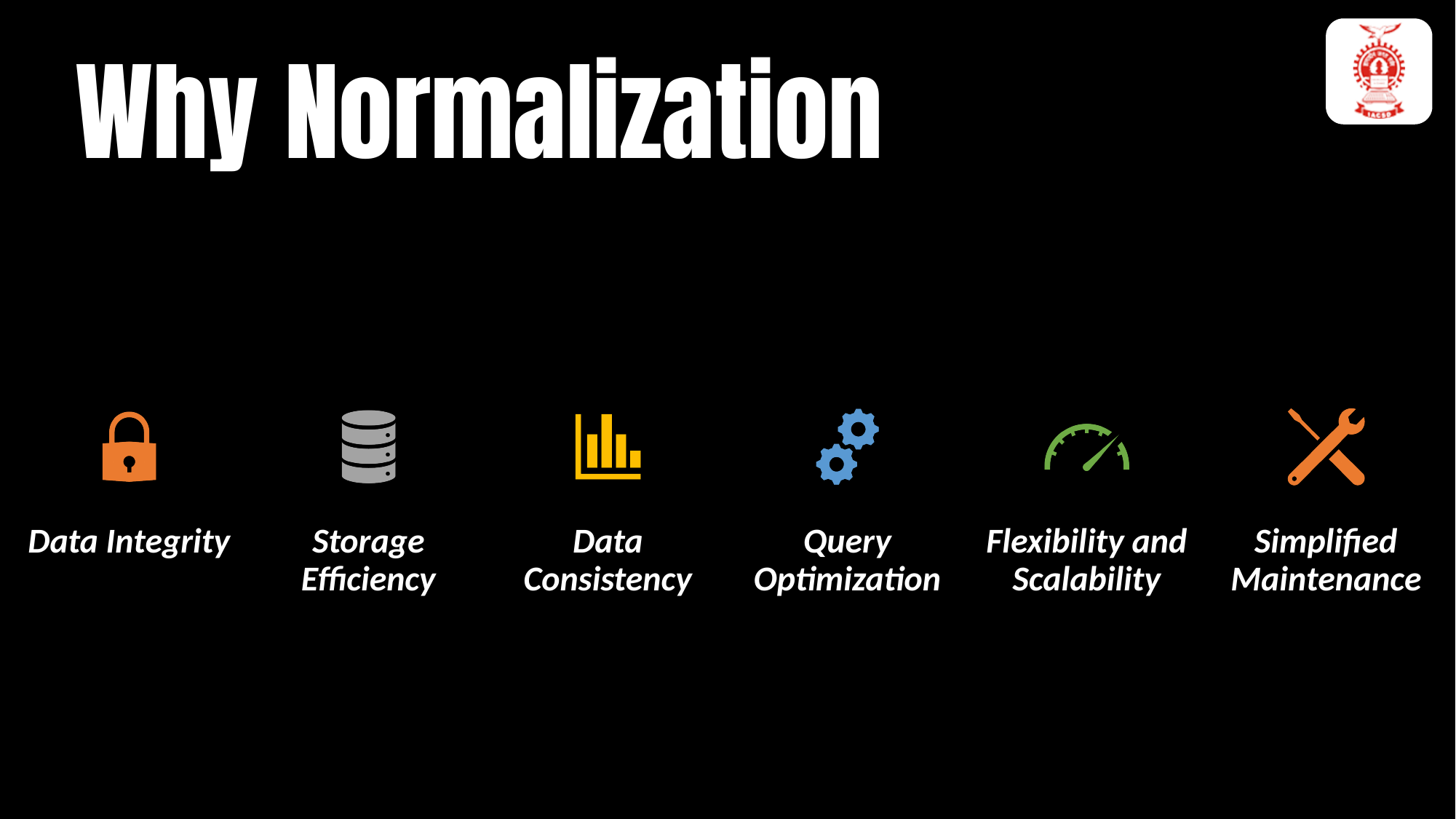

Why Normalization
Data Integrity: Normalization helps maintain data integrity by minimizing data redundancy and inconsistencies. When data is duplicated across multiple tables, it becomes more prone to inconsistencies and update anomalies. By breaking down the data into smaller, well-structured tables and establishing relationships between them, normalization ensures that each piece of data is stored in only one place. This reduces the risk of data inconsistencies and helps maintain the accuracy and reliability of the data.
Data Integrity
Storage Efficiency
Data Consistency
Query Optimization
Flexibility and Scalability
Simplified Maintenance